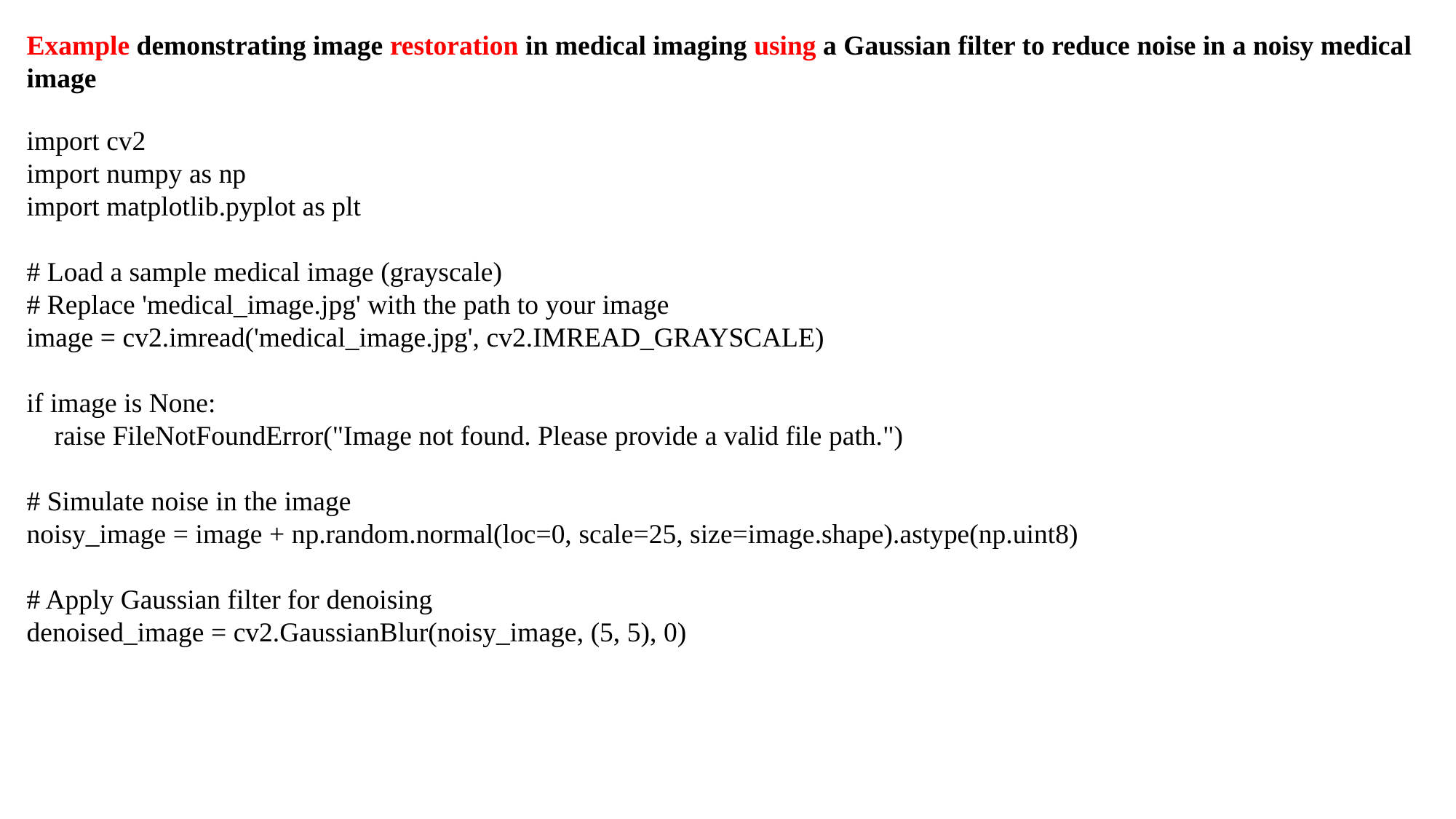

Example demonstrating image restoration in medical imaging using a Gaussian filter to reduce noise in a noisy medical image
import cv2
import numpy as np
import matplotlib.pyplot as plt

# Load a sample medical image (grayscale)
# Replace 'medical_image.jpg' with the path to your image
image = cv2.imread('medical_image.jpg', cv2.IMREAD_GRAYSCALE)

if image is None:
    raise FileNotFoundError("Image not found. Please provide a valid file path.")

# Simulate noise in the image
noisy_image = image + np.random.normal(loc=0, scale=25, size=image.shape).astype(np.uint8)

# Apply Gaussian filter for denoising
denoised_image = cv2.GaussianBlur(noisy_image, (5, 5), 0)